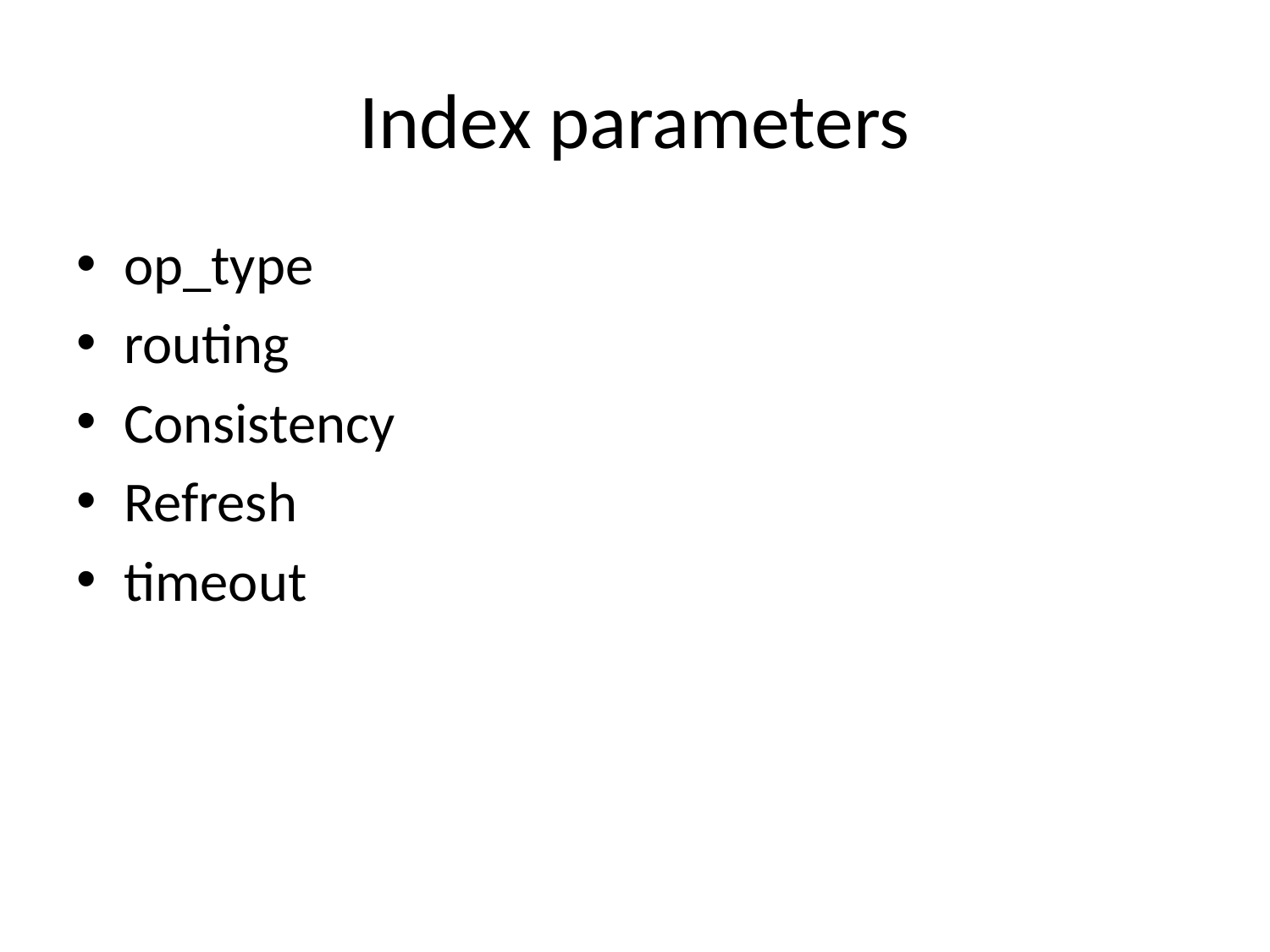

# Index parameters
op_type
routing
Consistency
Refresh
timeout